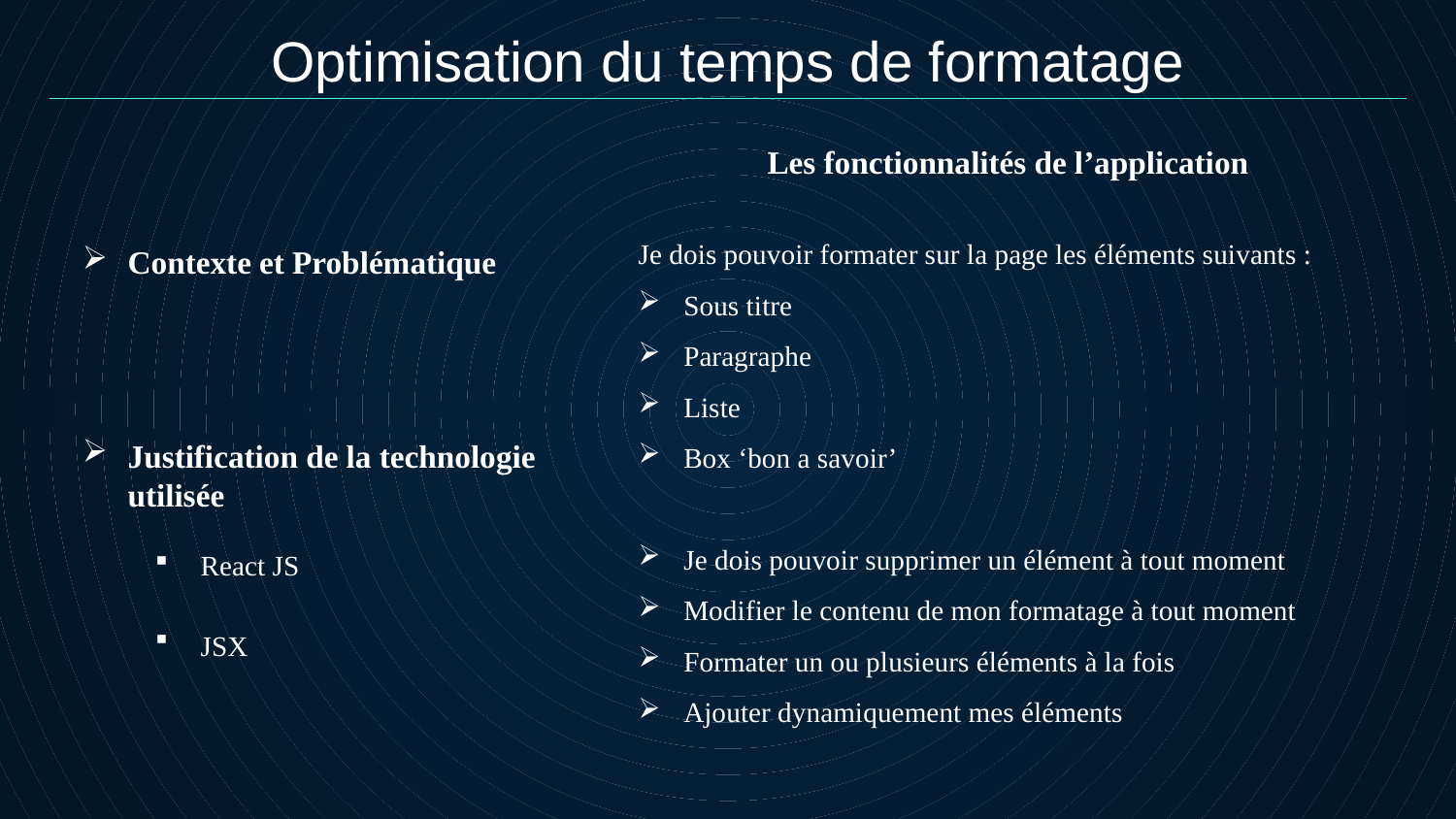

Optimisation du temps de formatage
Les fonctionnalités de l’application
Je dois pouvoir formater sur la page les éléments suivants :
Sous titre
Paragraphe
Liste
Box ‘bon a savoir’

Je dois pouvoir supprimer un élément à tout moment
Modifier le contenu de mon formatage à tout moment
Formater un ou plusieurs éléments à la fois
Ajouter dynamiquement mes éléments

Contexte et Problématique

Justification de la technologie
utilisée
React JS
JSX